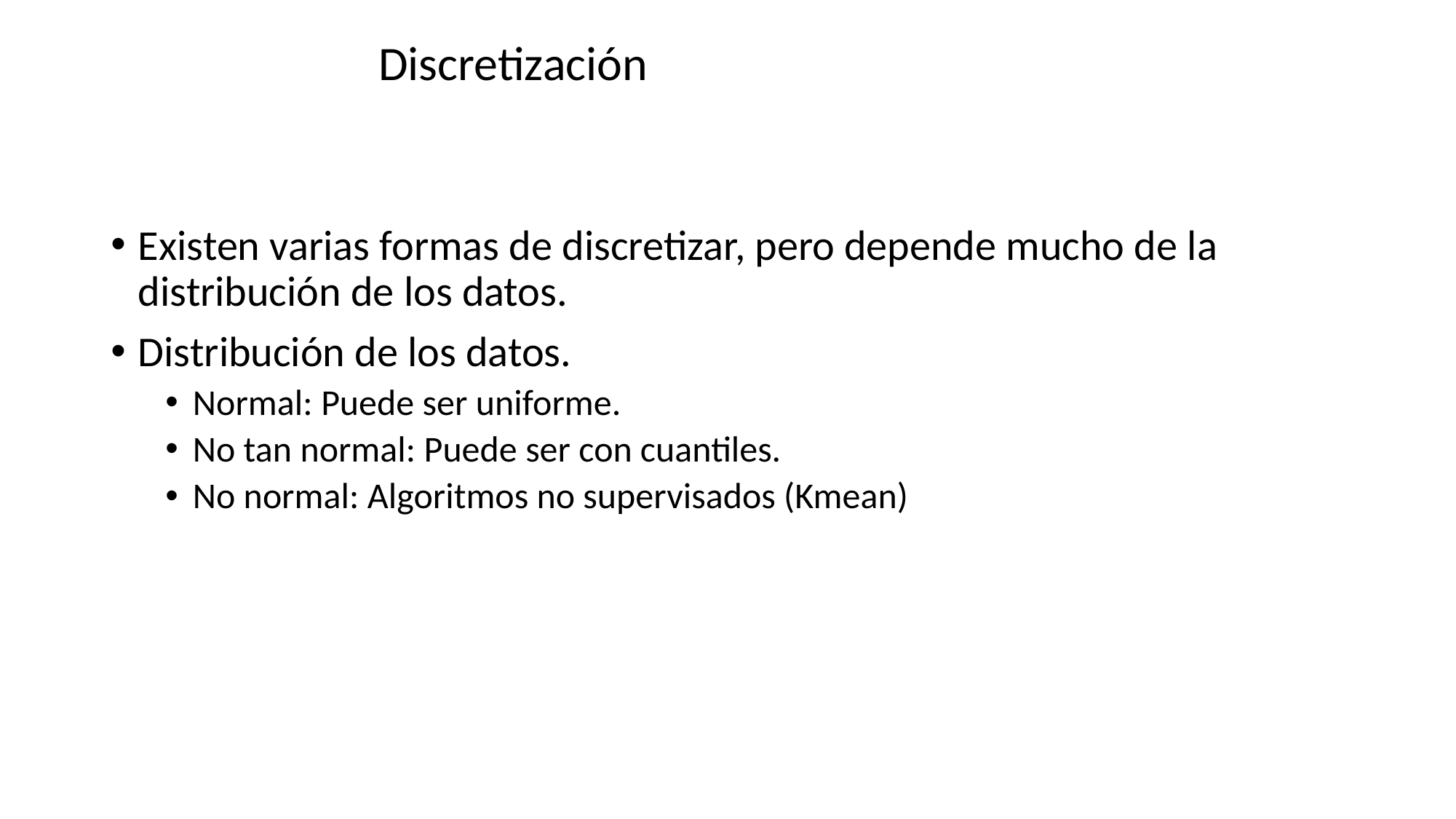

# Discretización
Existen varias formas de discretizar, pero depende mucho de la distribución de los datos.
Distribución de los datos.
Normal: Puede ser uniforme.
No tan normal: Puede ser con cuantiles.
No normal: Algoritmos no supervisados (Kmean)